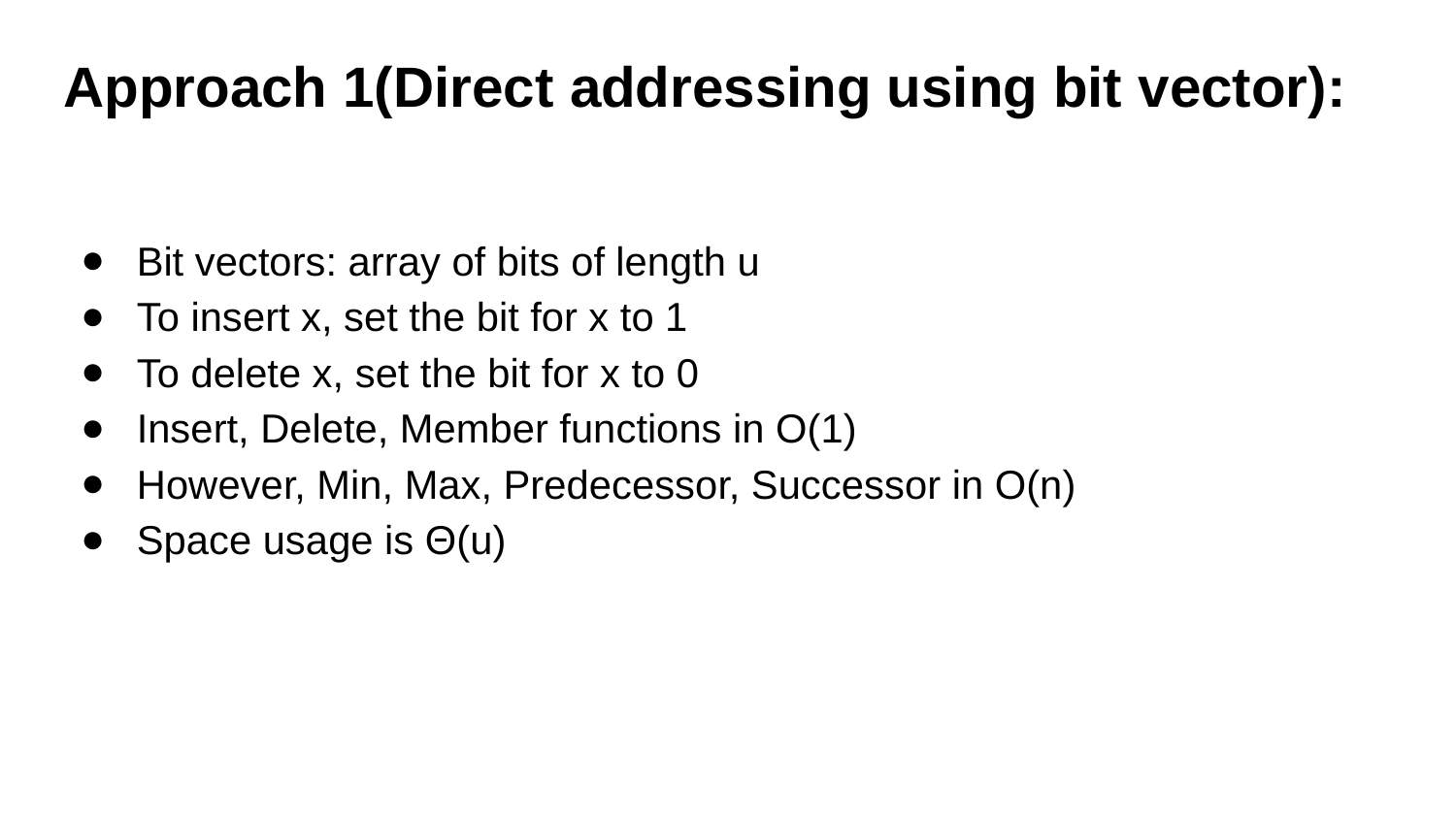

Approach 1(Direct addressing using bit vector):

Bit vectors: array of bits of length u
To insert x, set the bit for x to 1
To delete x, set the bit for x to 0
Insert, Delete, Member functions in O(1)
However, Min, Max, Predecessor, Successor in O(n)
Space usage is Θ(u)